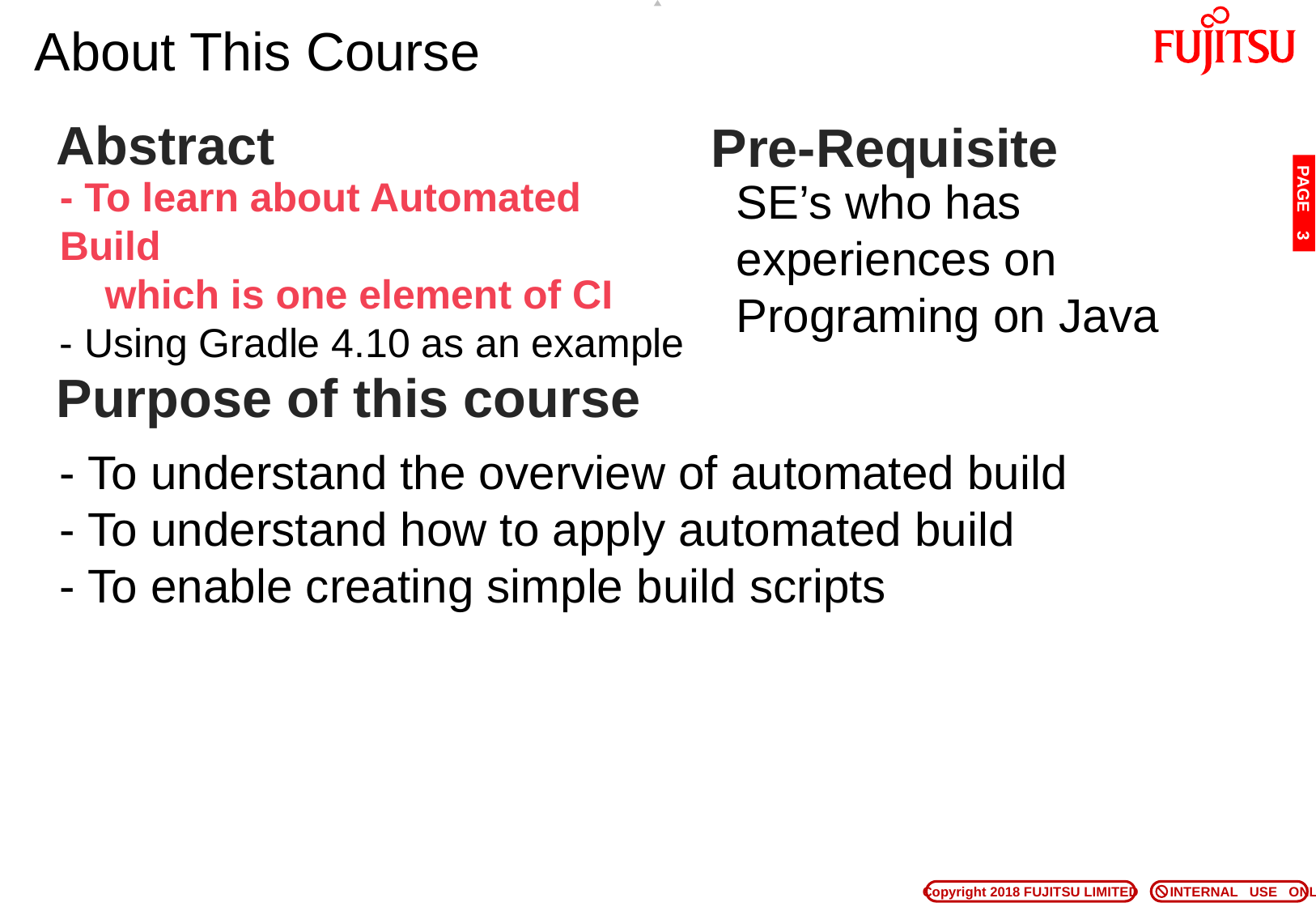

# About This Course
Abstract
Pre-Requisite
- To learn about Automated Build
    which is one element of CI
- Using Gradle 4.10 as an example
SE’s who has experiences on Programing on Java
PAGE    3
Purpose of this course
- To understand the overview of automated build
- To understand how to apply automated build
- To enable creating simple build scripts